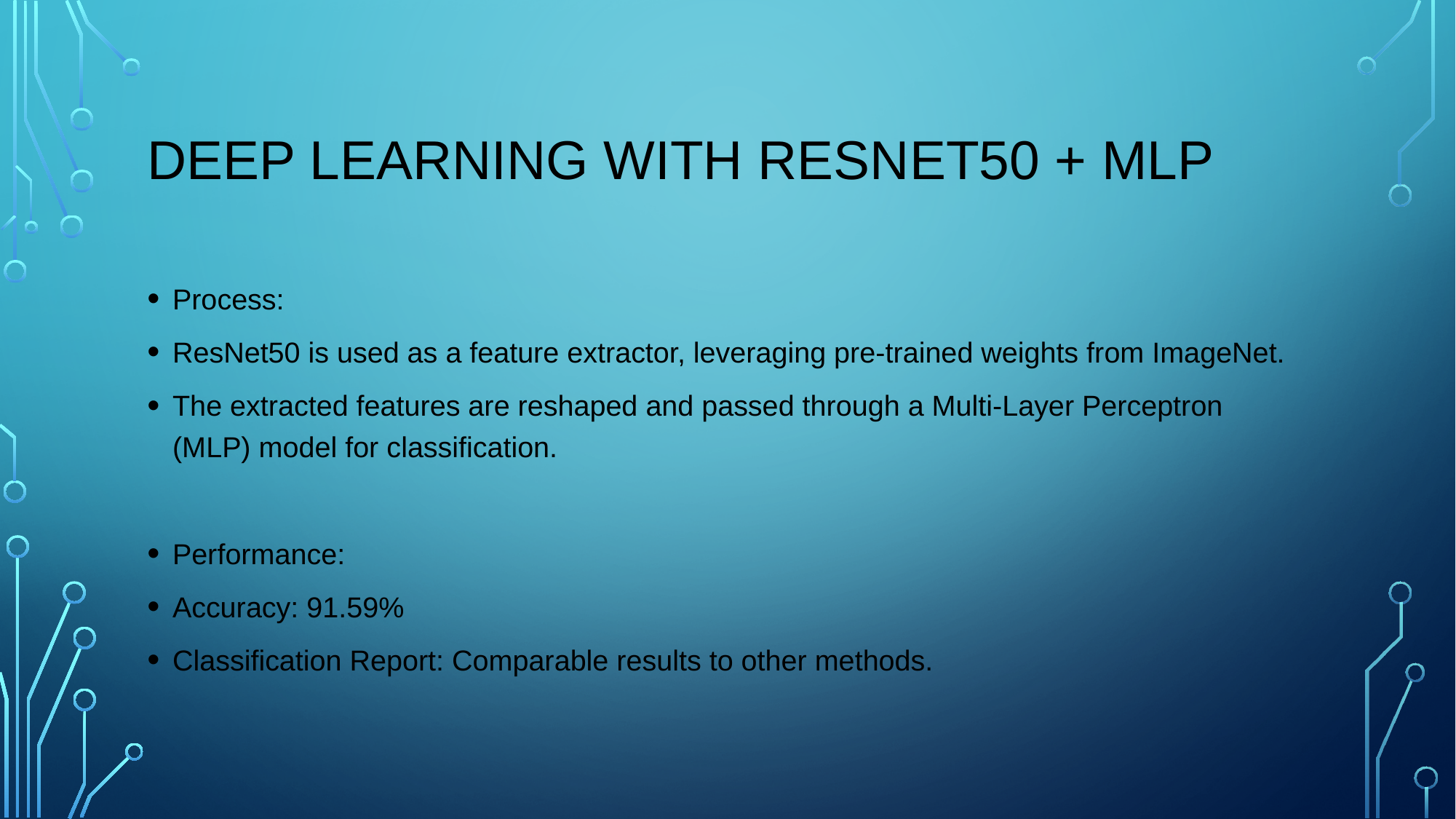

# Deep Learning with ResNet50 + MLP
Process:
ResNet50 is used as a feature extractor, leveraging pre-trained weights from ImageNet.
The extracted features are reshaped and passed through a Multi-Layer Perceptron (MLP) model for classification.

Performance:
Accuracy: 91.59%
Classification Report: Comparable results to other methods.